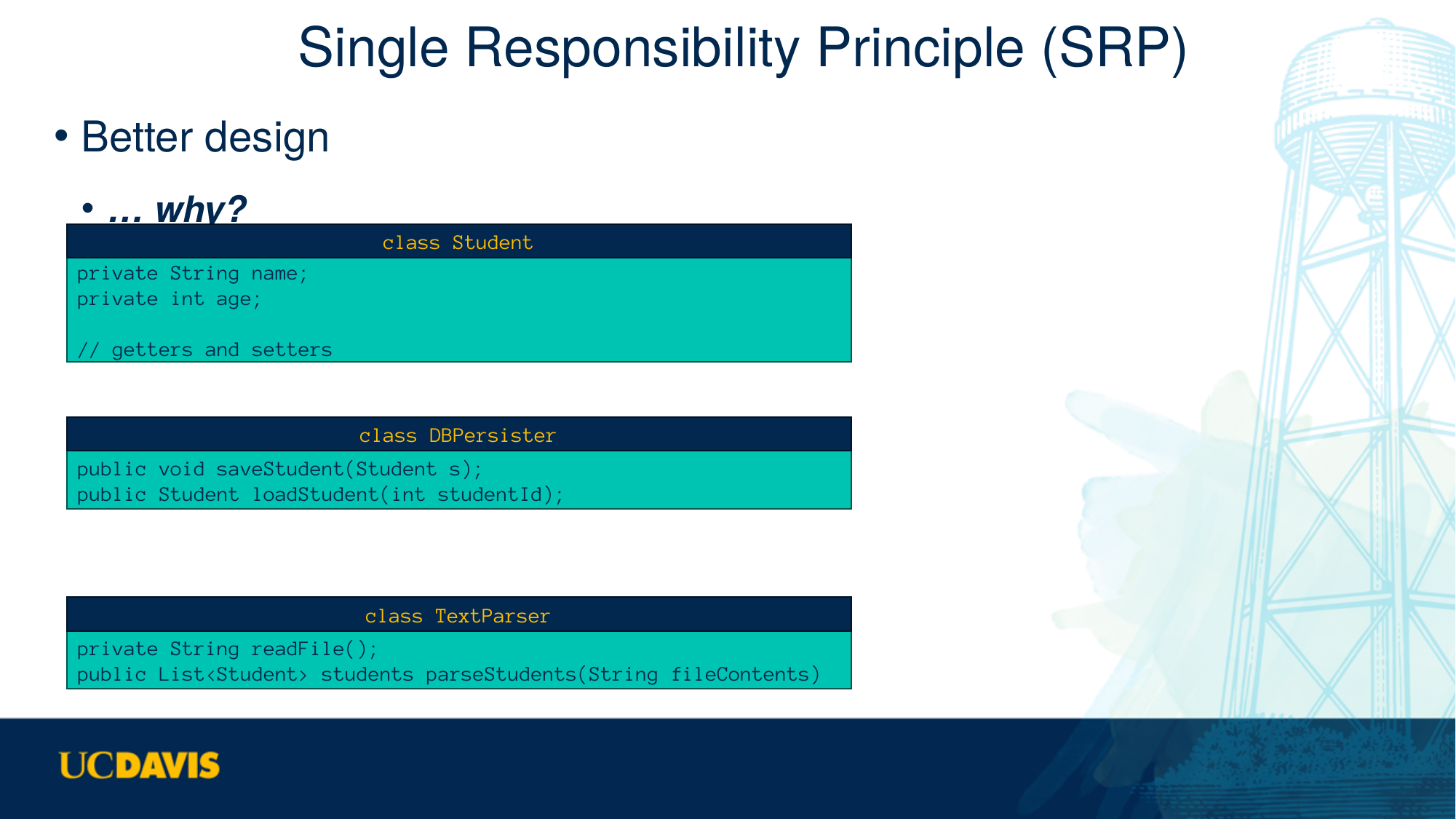

# Single Responsibility Principle (SRP)
Better design
… why?
class Student
private String name;
private int age;

// getters and setters
class DBPersister
public void saveStudent(Student s);
public Student loadStudent(int studentId);
class TextParser
private String readFile();
public List<Student> students parseStudents(String fileContents)